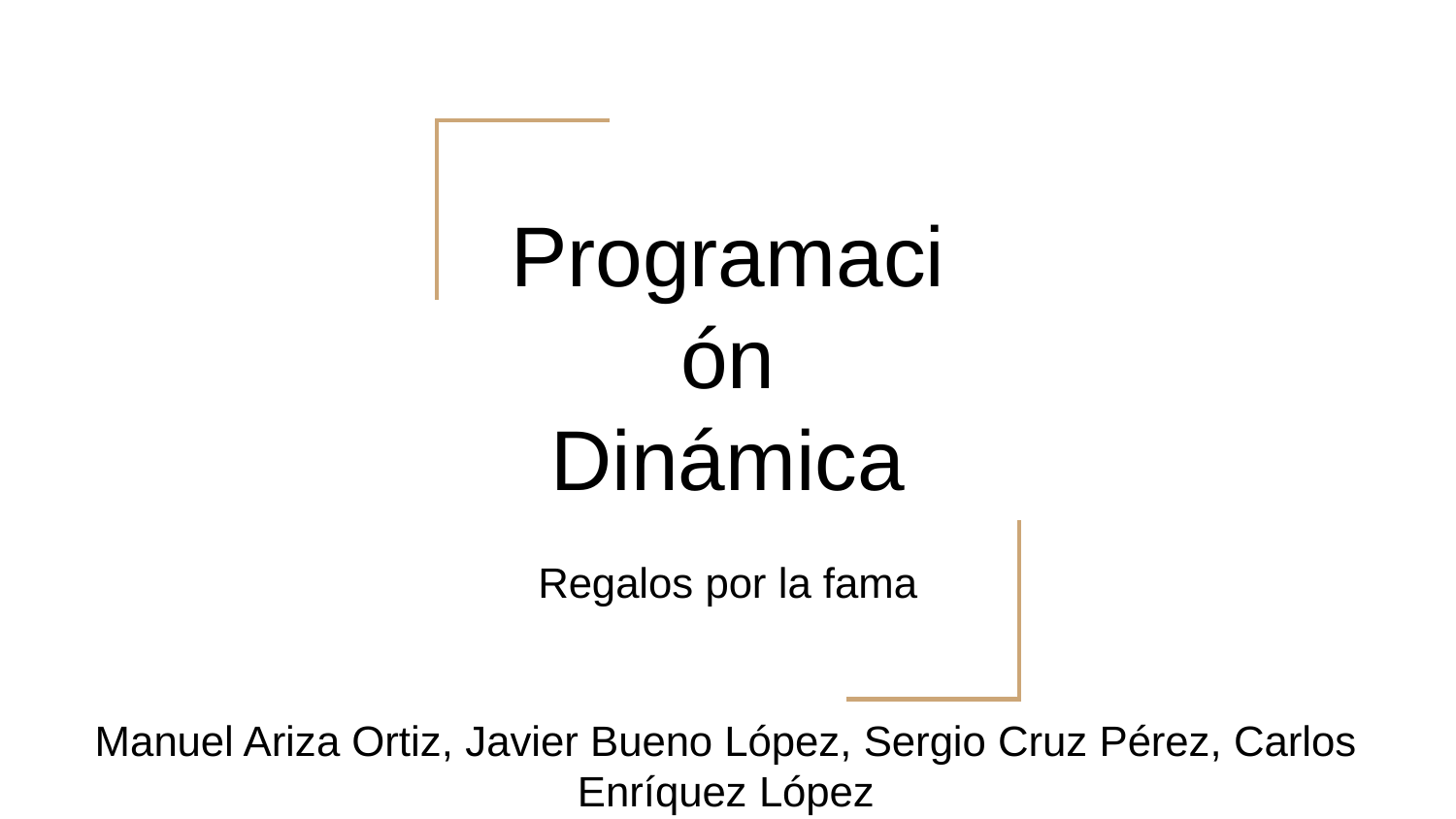

# Programación
Dinámica
Regalos por la fama
Manuel Ariza Ortiz, Javier Bueno López, Sergio Cruz Pérez, Carlos Enríquez López